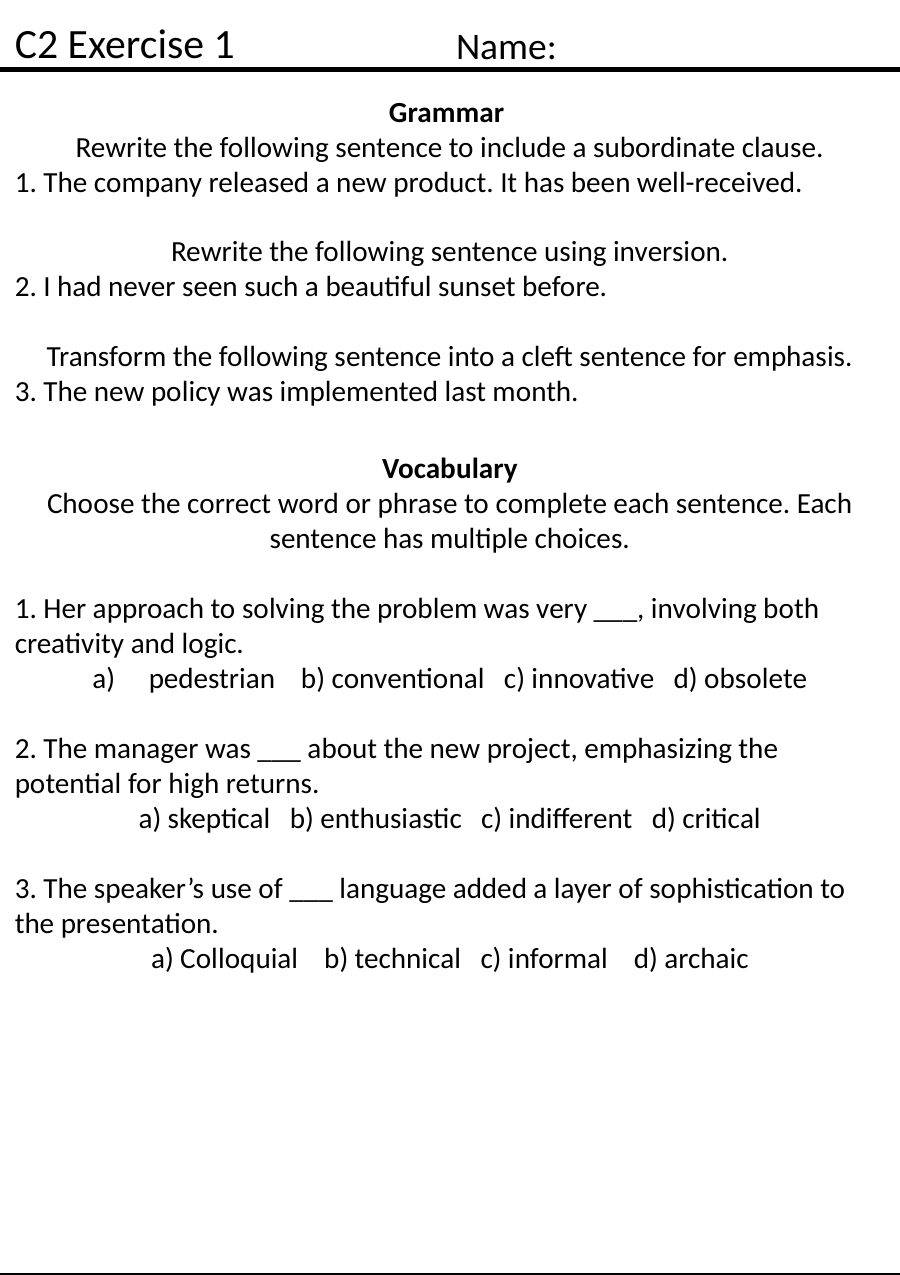

C2 Exercise 1
Name:
Grammar
Rewrite the following sentence to include a subordinate clause.
1. The company released a new product. It has been well-received.

Rewrite the following sentence using inversion.
2. I had never seen such a beautiful sunset before.

Transform the following sentence into a cleft sentence for emphasis.
3. The new policy was implemented last month.
Vocabulary
Choose the correct word or phrase to complete each sentence. Each sentence has multiple choices.

1. Her approach to solving the problem was very ___, involving both creativity and logic.
pedestrian    b) conventional   c) innovative   d) obsolete

2. The manager was ___ about the new project, emphasizing the potential for high returns.
a) skeptical   b) enthusiastic   c) indifferent   d) critical

3. The speaker’s use of ___ language added a layer of sophistication to the presentation.
a) Colloquial    b) technical   c) informal    d) archaic